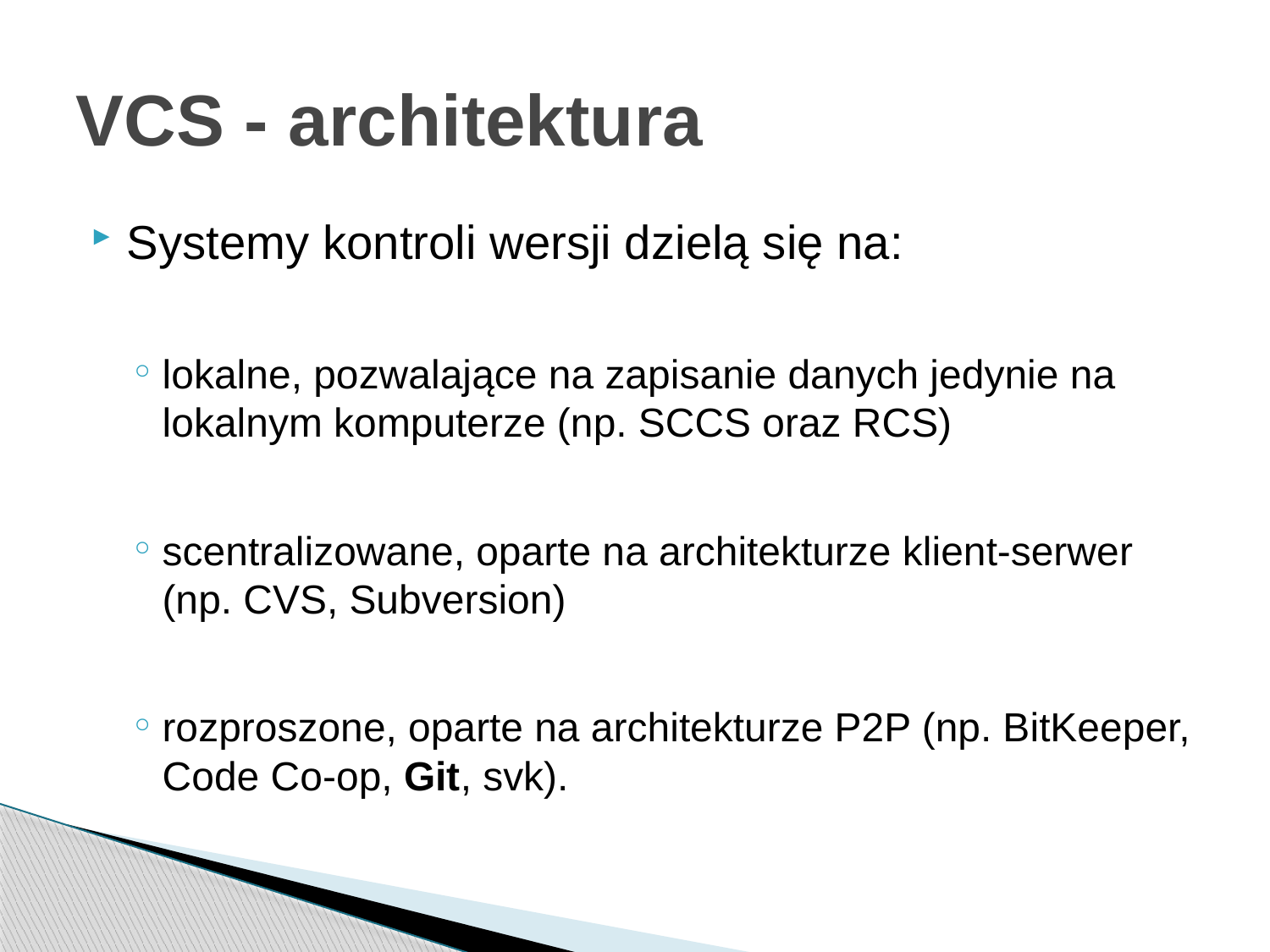

# VCS - architektura
Systemy kontroli wersji dzielą się na:

lokalne, pozwalające na zapisanie danych jedynie na lokalnym komputerze (np. SCCS oraz RCS)

scentralizowane, oparte na architekturze klient-serwer (np. CVS, Subversion)

rozproszone, oparte na architekturze P2P (np. BitKeeper, Code Co-op, Git, svk).